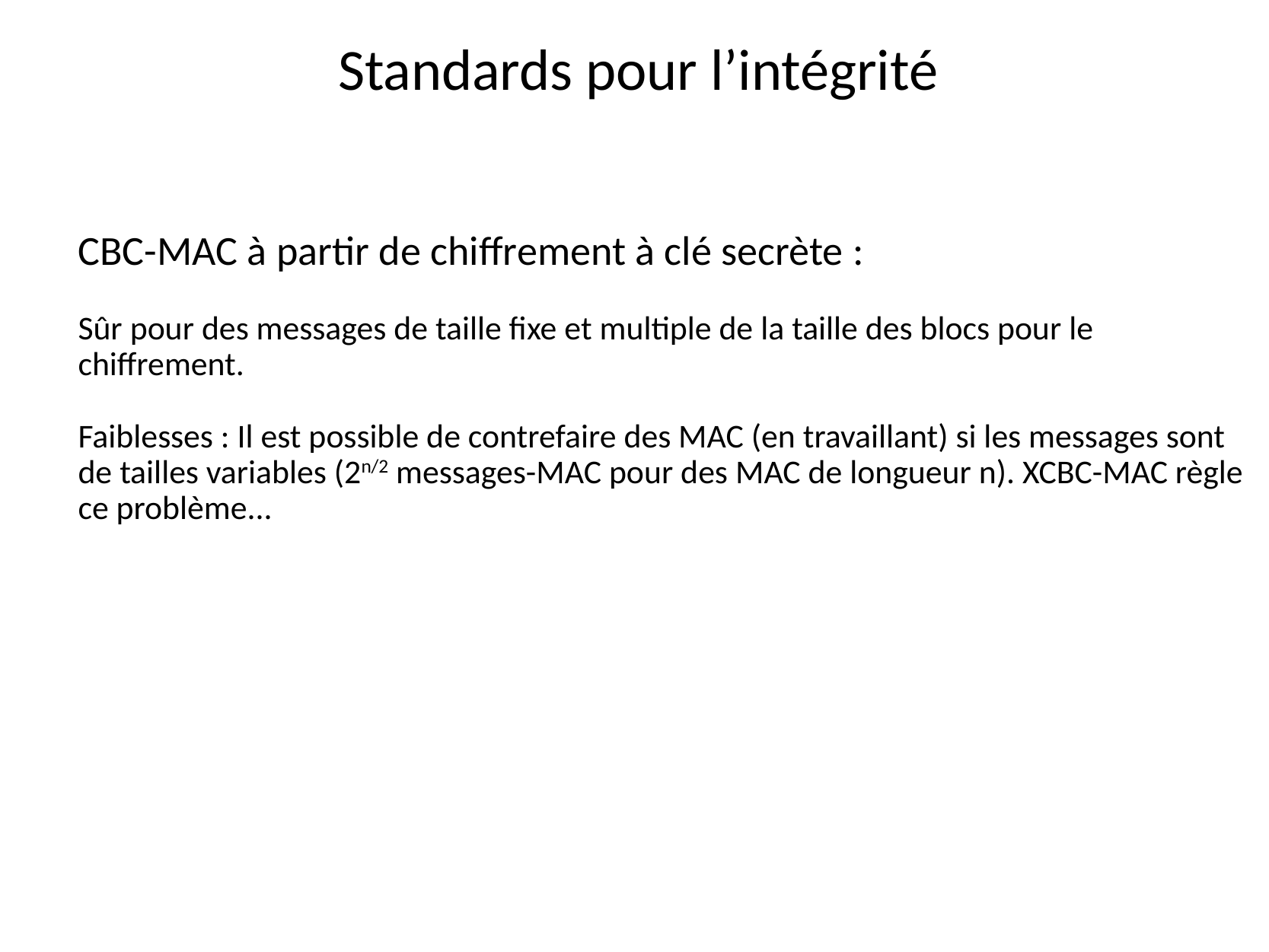

# Standards pour l’intégrité
CBC-MAC à partir de chiffrement à clé secrète :
Sûr pour des messages de taille fixe et multiple de la taille des blocs pour le chiffrement.
Faiblesses : Il est possible de contrefaire des MAC (en travaillant) si les messages sont de tailles variables (2n/2 messages-MAC pour des MAC de longueur n). XCBC-MAC règle ce problème...